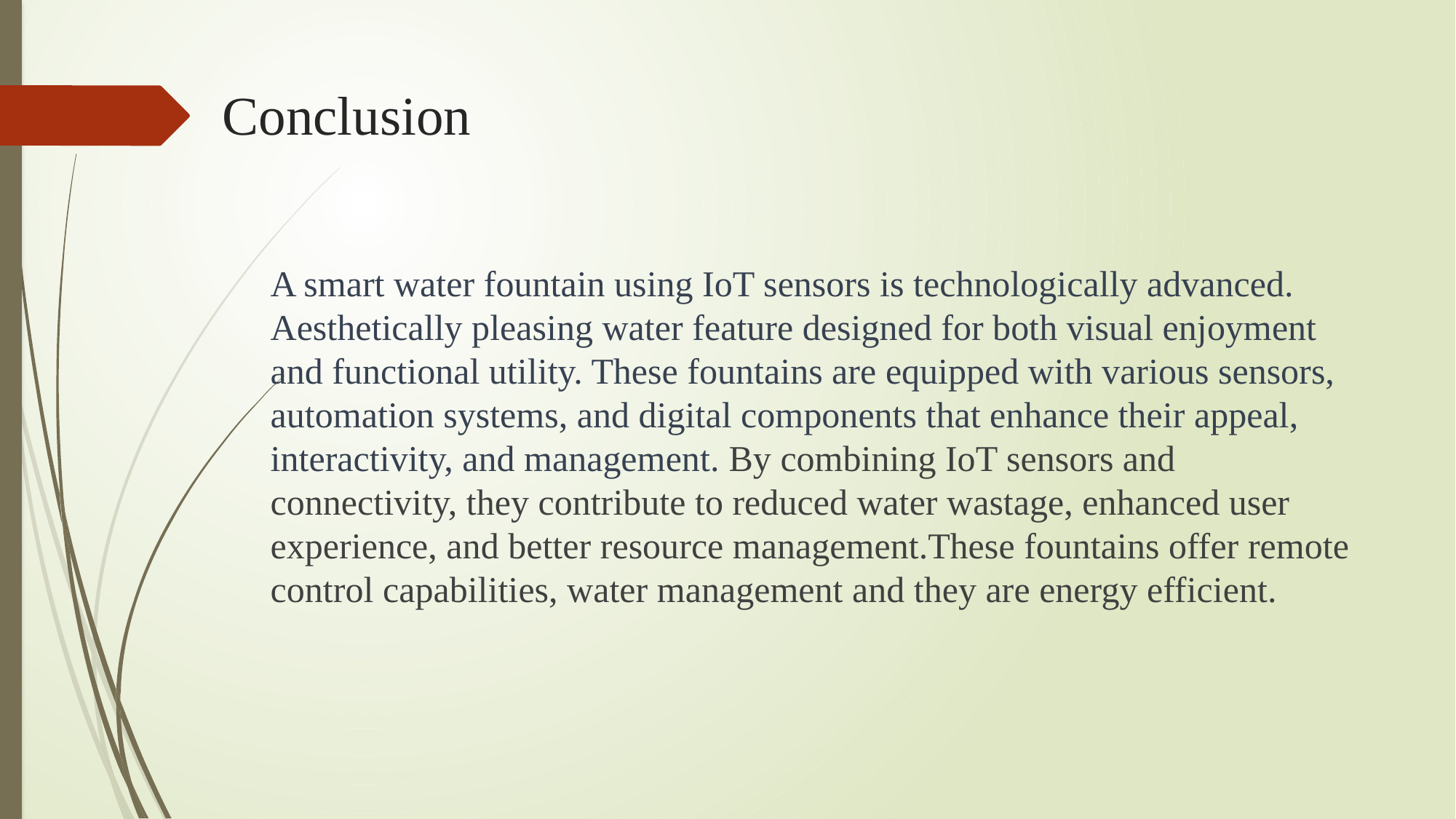

# Conclusion
A smart water fountain using IoT sensors is technologically advanced. Aesthetically pleasing water feature designed for both visual enjoyment and functional utility. These fountains are equipped with various sensors, automation systems, and digital components that enhance their appeal, interactivity, and management. By combining IoT sensors and connectivity, they contribute to reduced water wastage, enhanced user experience, and better resource management.These fountains offer remote control capabilities, water management and they are energy efficient.